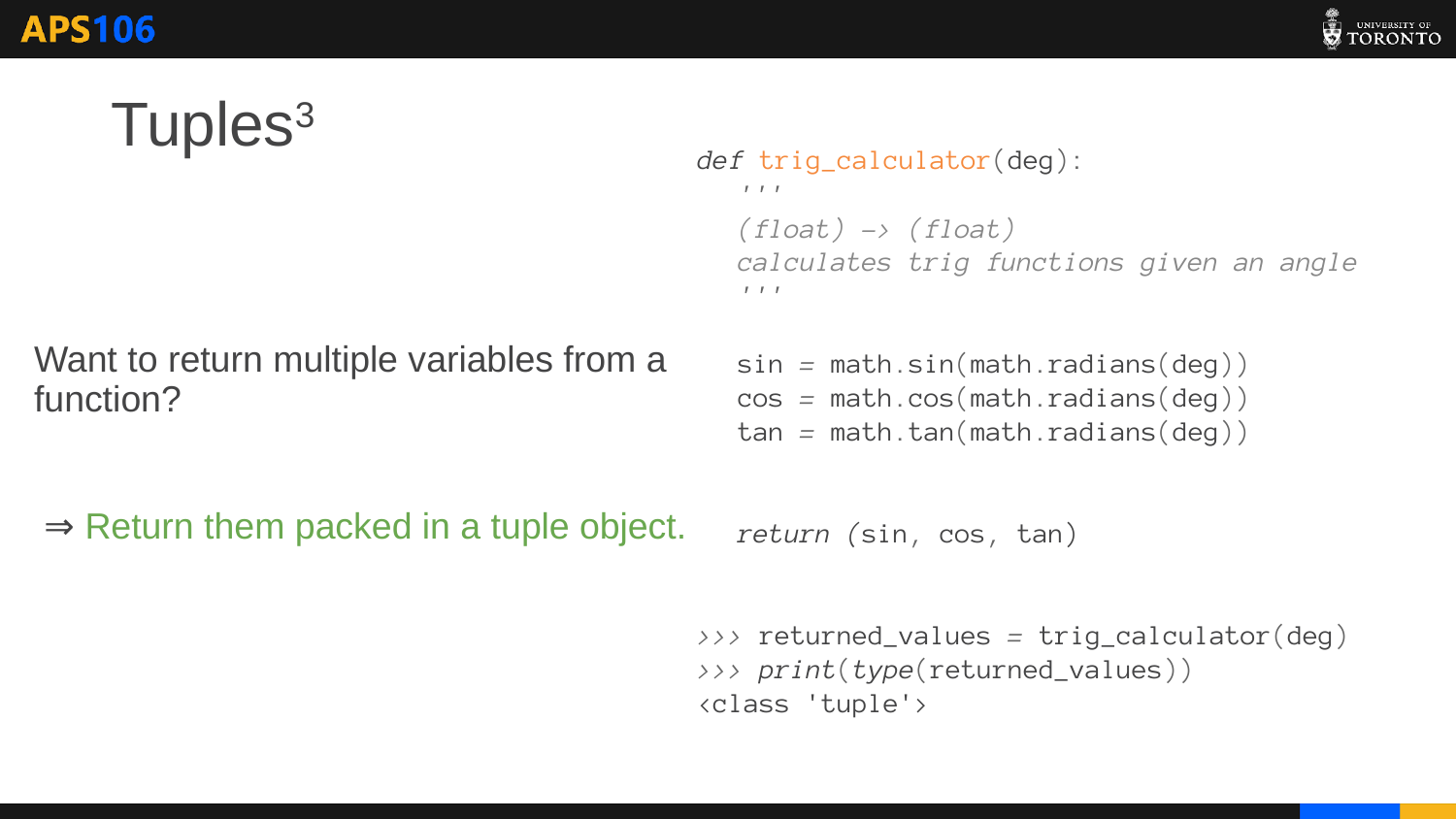

# Tuples3
def trig_calculator(deg):
	'''
	(float) -> (float)
	calculates trig functions given an angle
	'''

	sin = math.sin(math.radians(deg))
	cos = math.cos(math.radians(deg))
	tan = math.tan(math.radians(deg))

	return (sin, cos, tan)

>>> returned_values = trig_calculator(deg)
>>> print(type(returned_values))
<class 'tuple'>

Want to return multiple variables from a function?

 ⇒ Return them packed in a tuple object.